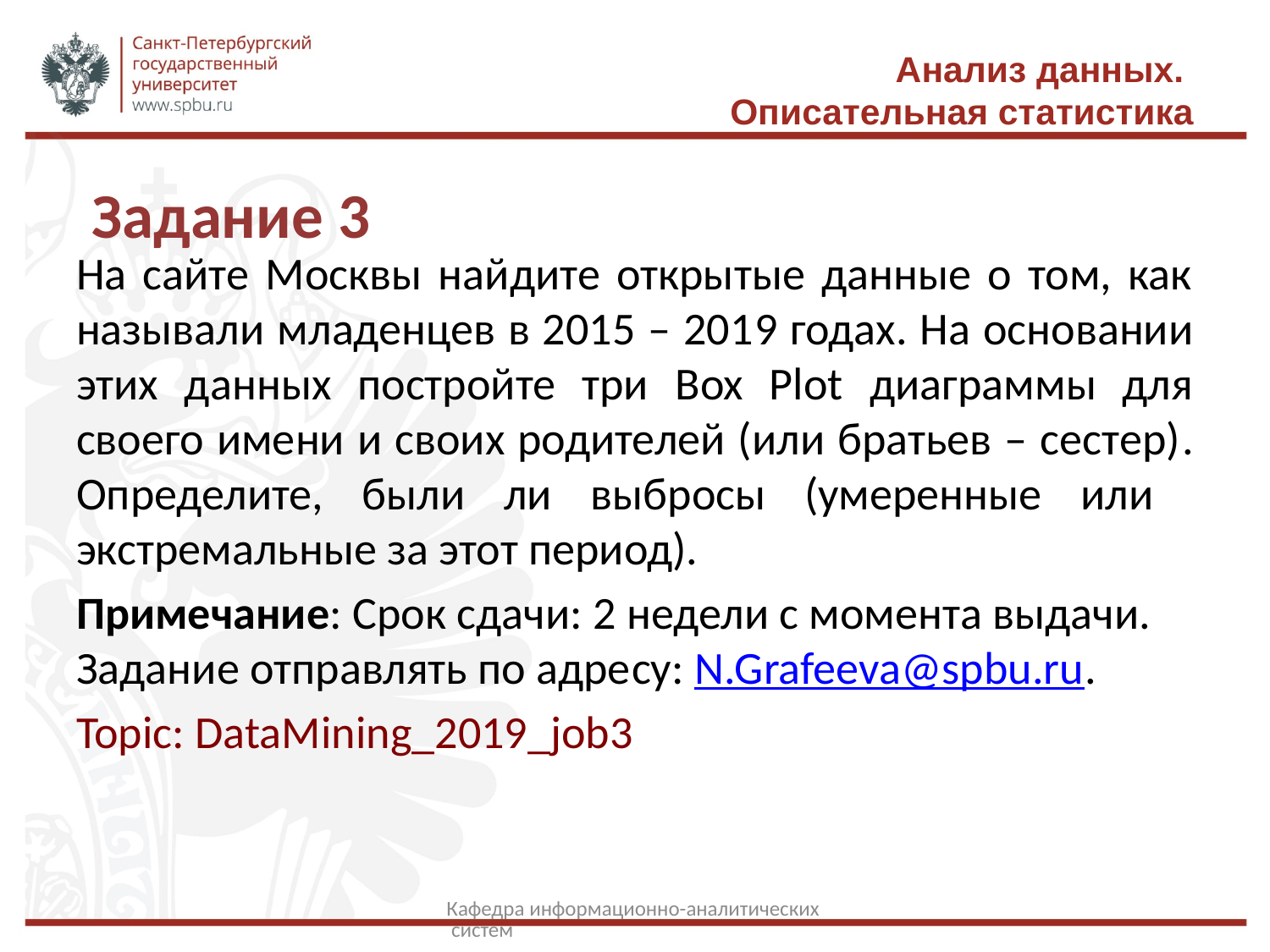

# Анализ данных. Описательная статистика
Задание 3
На сайте Москвы найдите открытые данные о том, как называли младенцев в 2015 – 2019 годах. На основании этих данных постройте три Box Plot диаграммы для своего имени и своих родителей (или братьев – сестер). Определите, были ли выбросы (умеренные или  экстремальные за этот период).
Примечание: Срок сдачи: 2 недели с момента выдачи. Задание отправлять по адреcу: N.Grafeeva@spbu.ru.
Topic: DataMining_2019_job3
Кафедра информационно-аналитических систем